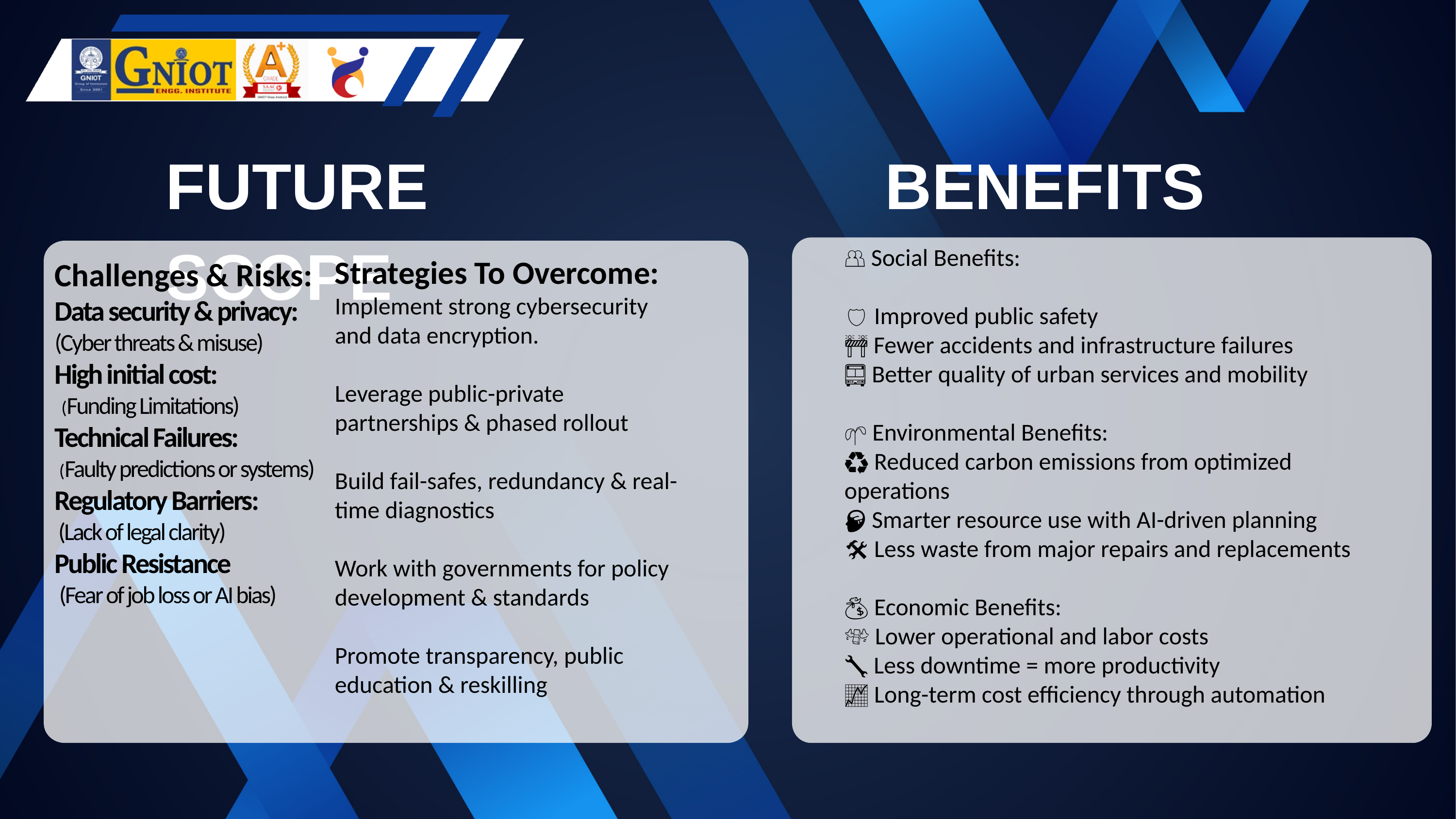

FUTURE SCOPE
BENEFITS

👥 Social Benefits:

🛡️ Improved public safety
🚧 Fewer accidents and infrastructure failures
🚍 Better quality of urban services and mobility

🌱 Environmental Benefits:
♻️ Reduced carbon emissions from optimized operations
🧠 Smarter resource use with AI-driven planning
🛠️ Less waste from major repairs and replacements

💰 Economic Benefits:
💸 Lower operational and labor costs
🔧 Less downtime = more productivity
📈 Long-term cost efficiency through automation
Strategies To Overcome:
Implement strong cybersecurity and data encryption.

Leverage public-private partnerships & phased rollout

Build fail-safes, redundancy & real-time diagnostics

Work with governments for policy development & standards

Promote transparency, public education & reskilling
Challenges & Risks:
Data security & privacy:
(Cyber threats & misuse)
High initial cost:
  (Funding Limitations)
Technical Failures:
 (Faulty predictions or systems)
Regulatory Barriers:
 (Lack of legal clarity)
Public Resistance
 (Fear of job loss or AI bias)